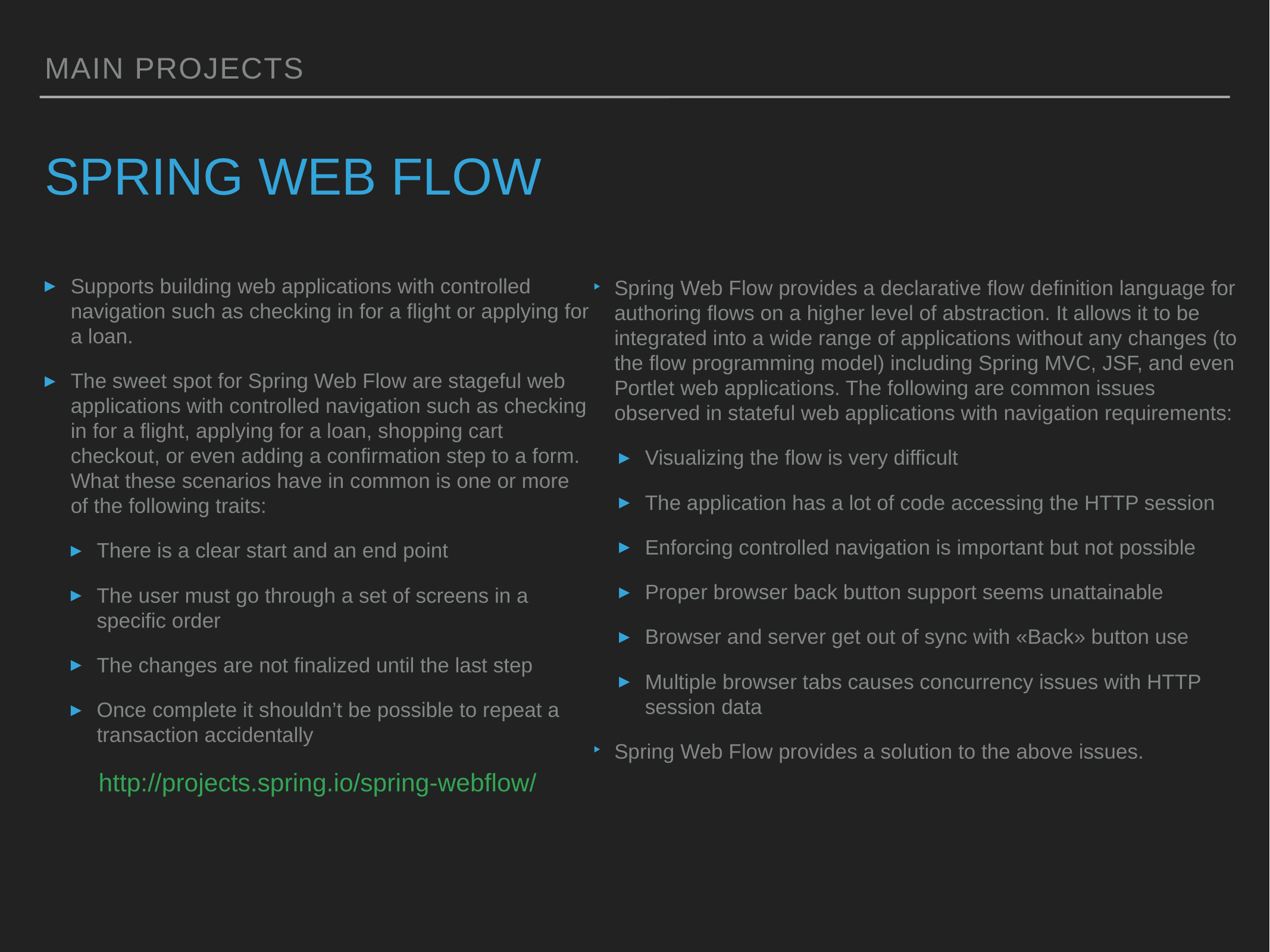

main projects
# spring web flow
Supports building web applications with controlled navigation such as checking in for a flight or applying for a loan.
The sweet spot for Spring Web Flow are stageful web applications with controlled navigation such as checking in for a flight, applying for a loan, shopping cart checkout, or even adding a confirmation step to a form. What these scenarios have in common is one or more of the following traits:
There is a clear start and an end point
The user must go through a set of screens in a specific order
The changes are not finalized until the last step
Once complete it shouldn’t be possible to repeat a transaction accidentally
http://projects.spring.io/spring-webflow/
Spring Web Flow provides a declarative flow definition language for authoring flows on a higher level of abstraction. It allows it to be integrated into a wide range of applications without any changes (to the flow programming model) including Spring MVC, JSF, and even Portlet web applications. The following are common issues observed in stateful web applications with navigation requirements:
Visualizing the flow is very difficult
The application has a lot of code accessing the HTTP session
Enforcing controlled navigation is important but not possible
Proper browser back button support seems unattainable
Browser and server get out of sync with «Back» button use
Multiple browser tabs causes concurrency issues with HTTP session data
Spring Web Flow provides a solution to the above issues.